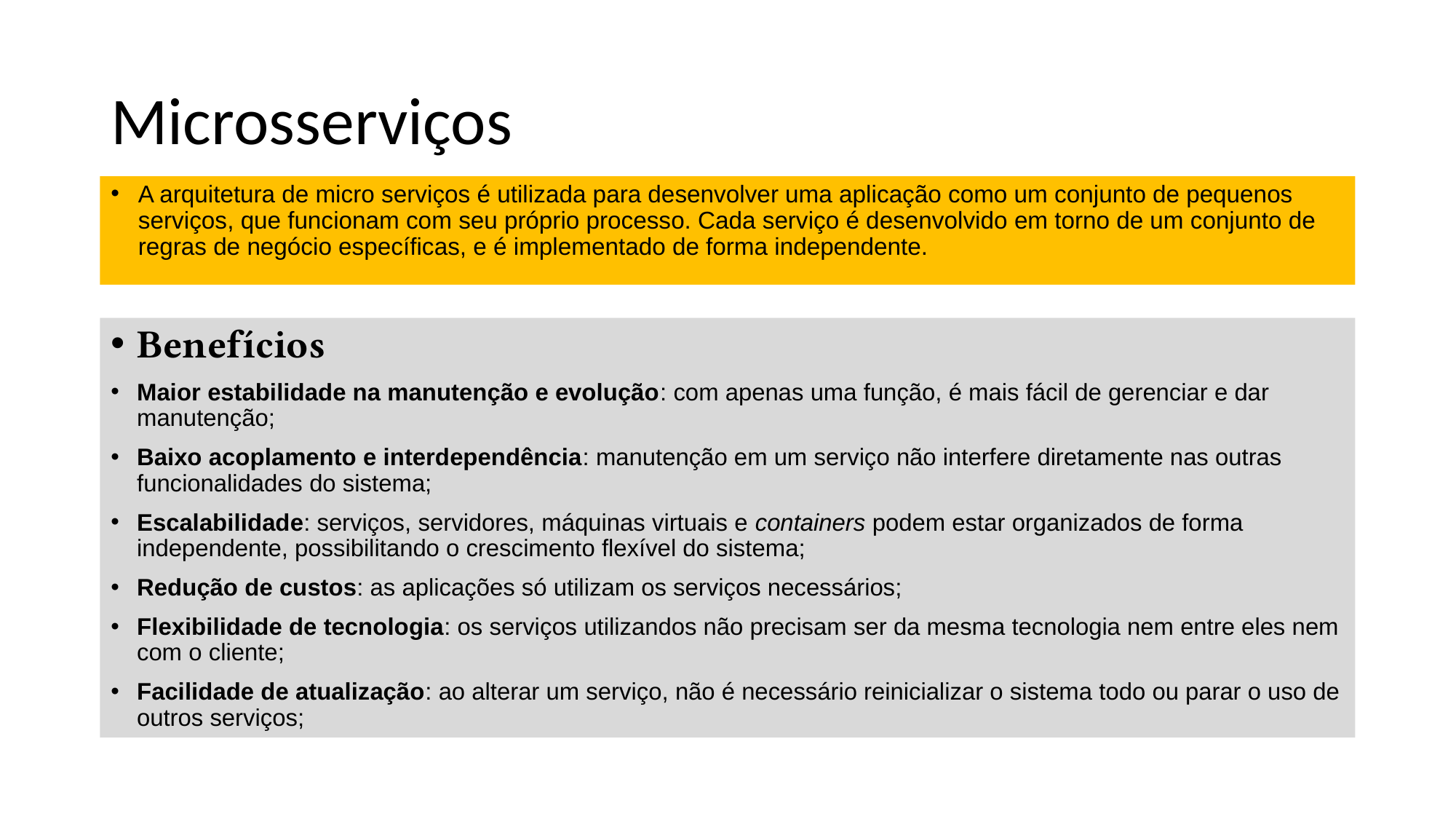

# Microsserviços
A arquitetura de micro serviços é utilizada para desenvolver uma aplicação como um conjunto de pequenos serviços, que funcionam com seu próprio processo. Cada serviço é desenvolvido em torno de um conjunto de regras de negócio específicas, e é implementado de forma independente.
Benefícios
Maior estabilidade na manutenção e evolução: com apenas uma função, é mais fácil de gerenciar e dar manutenção;
Baixo acoplamento e interdependência: manutenção em um serviço não interfere diretamente nas outras funcionalidades do sistema;
Escalabilidade: serviços, servidores, máquinas virtuais e containers podem estar organizados de forma independente, possibilitando o crescimento flexível do sistema;
Redução de custos: as aplicações só utilizam os serviços necessários;
Flexibilidade de tecnologia: os serviços utilizandos não precisam ser da mesma tecnologia nem entre eles nem com o cliente;
Facilidade de atualização: ao alterar um serviço, não é necessário reinicializar o sistema todo ou parar o uso de outros serviços;